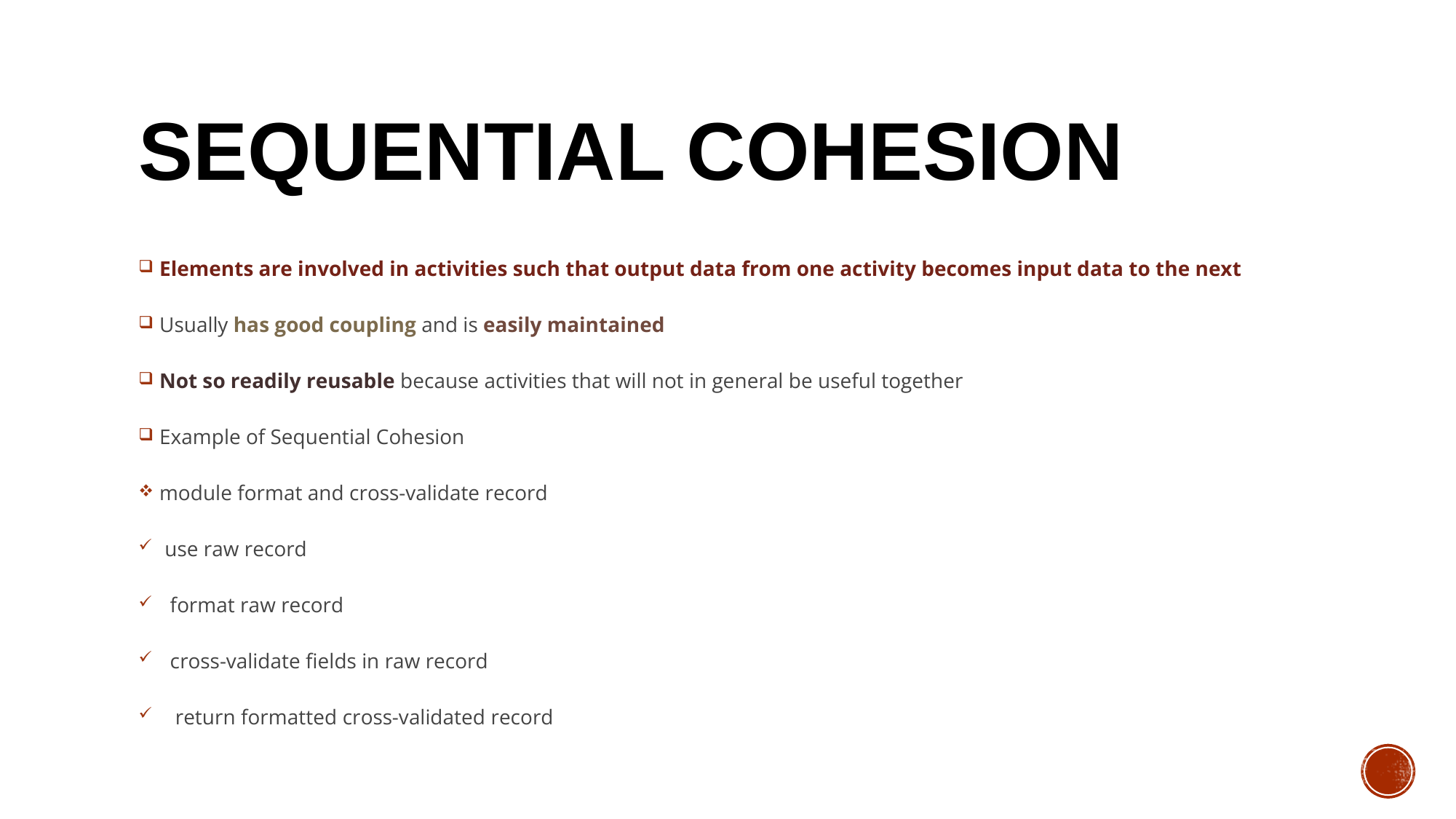

# Sequential Cohesion
Elements are involved in activities such that output data from one activity becomes input data to the next
Usually has good coupling and is easily maintained
Not so readily reusable because activities that will not in general be useful together
Example of Sequential Cohesion
module format and cross-validate record
 use raw record
  format raw record
  cross-validate fields in raw record
   return formatted cross-validated record